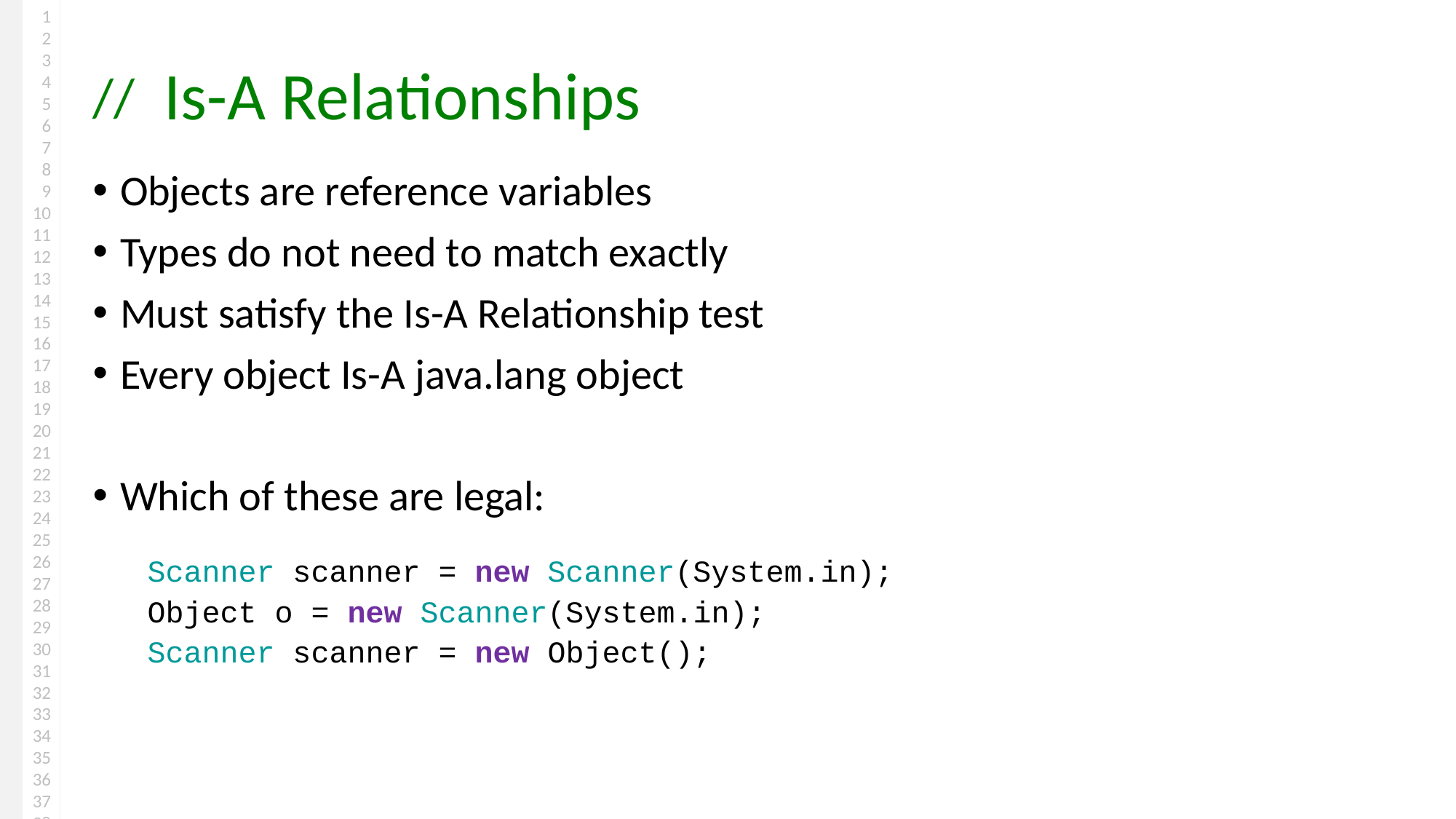

# Is-A Relationships
Objects are reference variables
Types do not need to match exactly
Must satisfy the Is-A Relationship test
Every object Is-A java.lang object

Which of these are legal:

Scanner scanner = new Scanner(System.in);
Object o = new Scanner(System.in);
Scanner scanner = new Object();